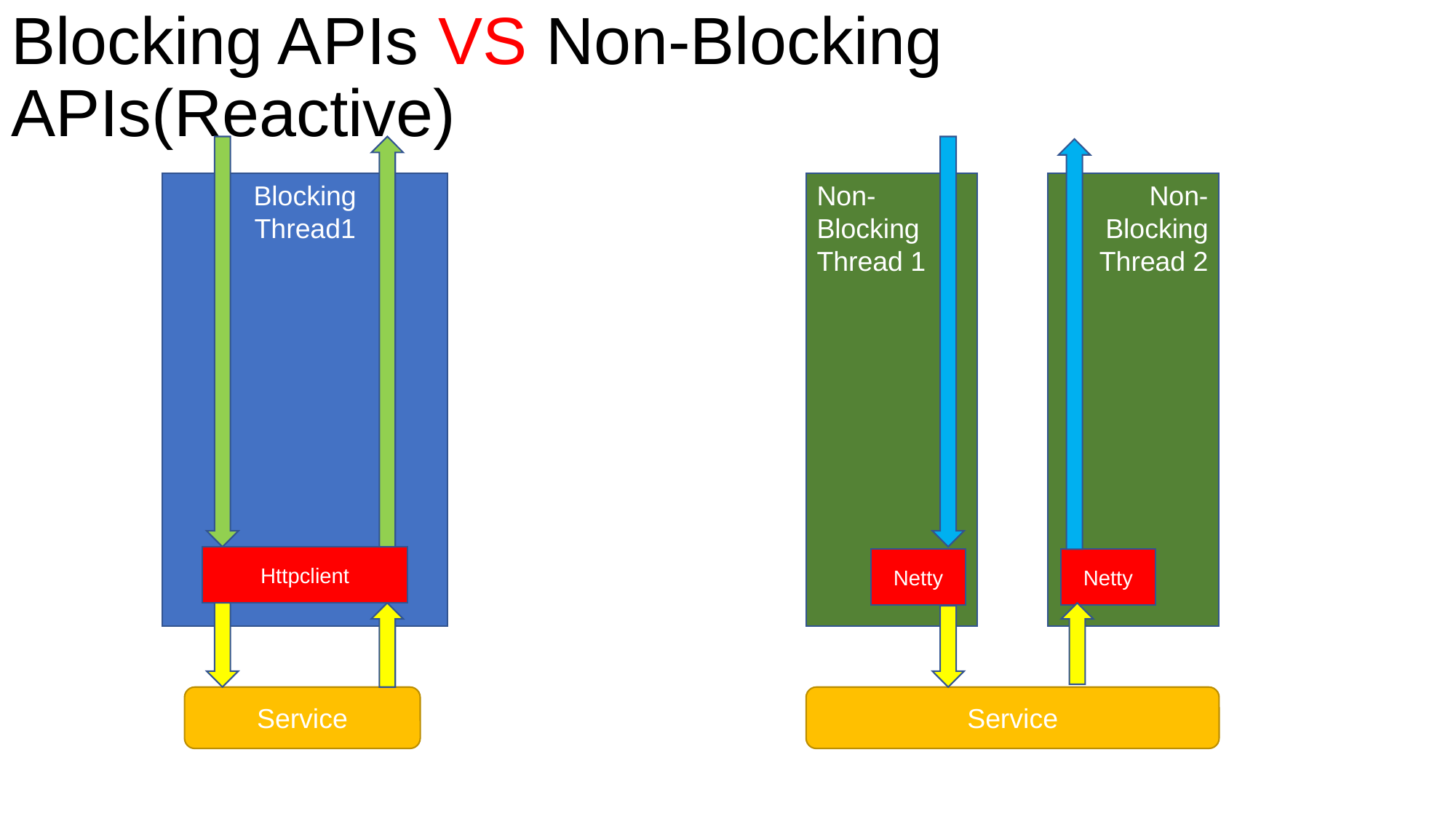

# Blocking APIs VS Non-Blocking APIs(Reactive)

Blocking
Thread1
Non-Blocking
Thread 1
Non-Blocking
Thread 2
Httpclient
Netty
Netty

Service
Service